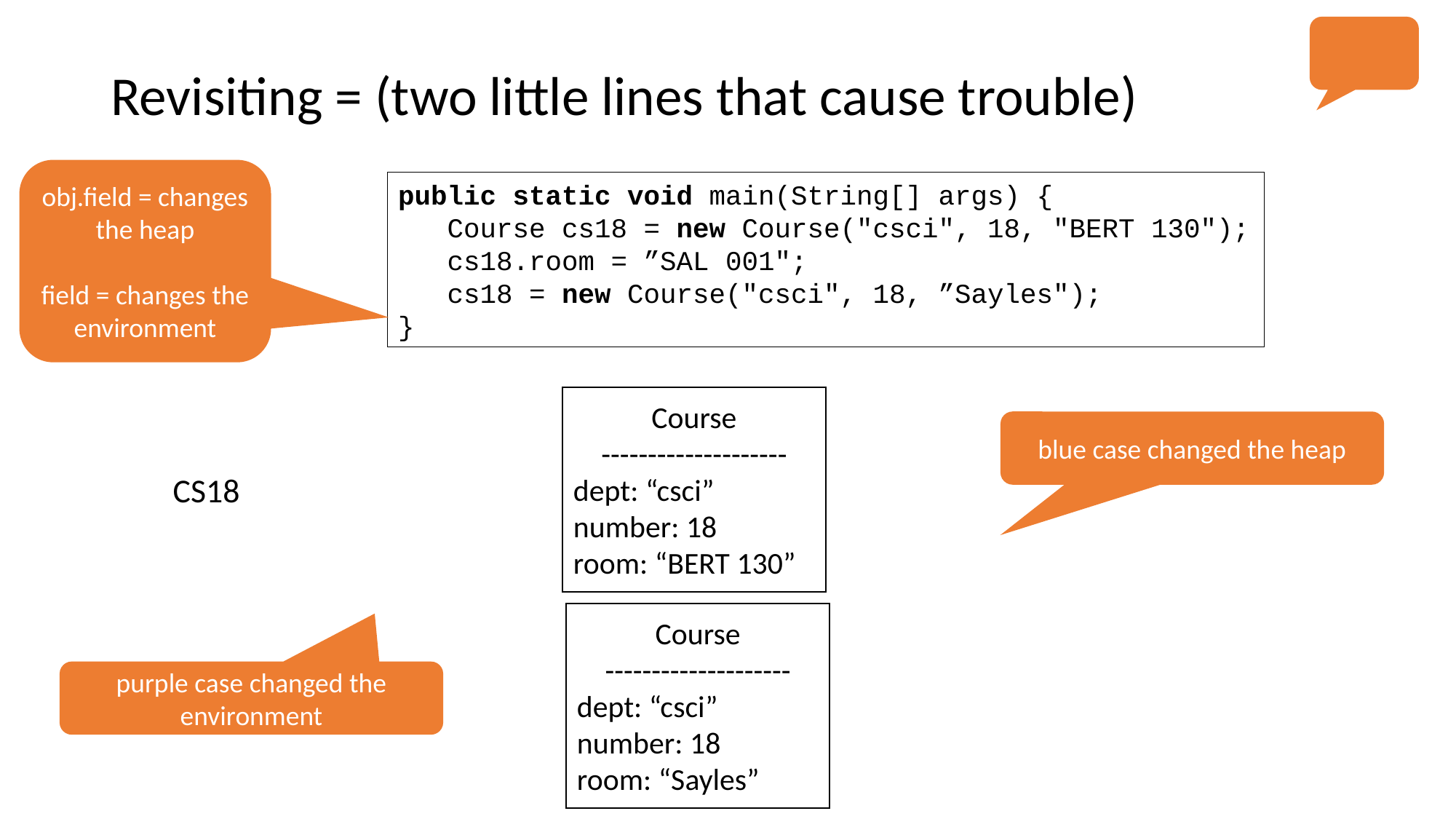

# Revisiting = (two little lines that cause trouble)
obj.field = changes the heap

field = changes the environment
public static void main(String[] args) {
   Course cs18 = new Course("csci", 18, "BERT 130");
   cs18.room = ”SAL 001";
   cs18 = new Course("csci", 18, ”Sayles");
}
Course
--------------------
dept: “csci”
number: 18
room: “BERT 130”
blue case changed the heap
CS18
Course
--------------------
dept: “csci”
number: 18
room: “Sayles”
purple case changed the environment